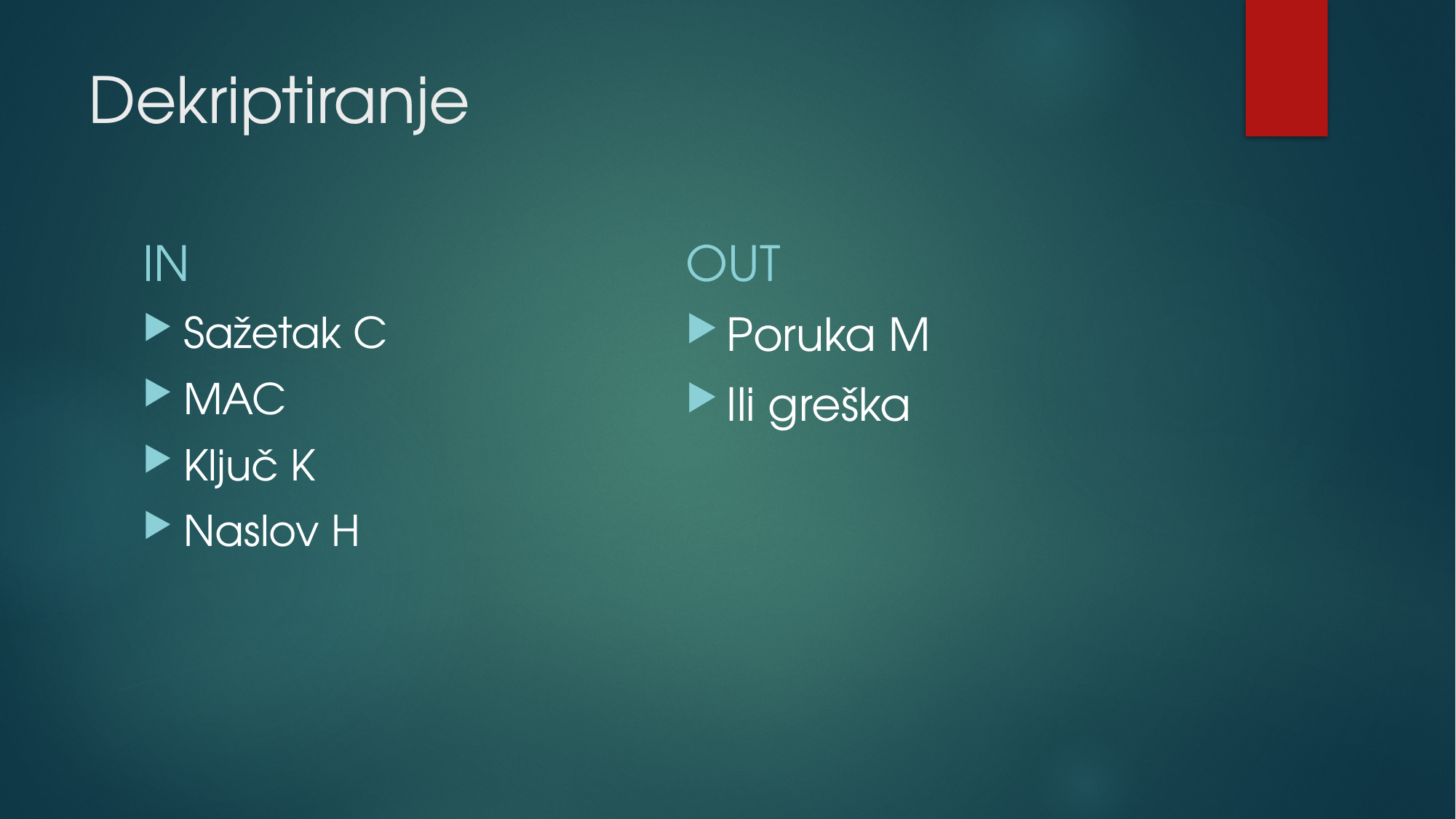

# Dekriptiranje
IN
OUT
Sažetak C
MAC
Ključ K
Naslov H
Poruka M
Ili greška